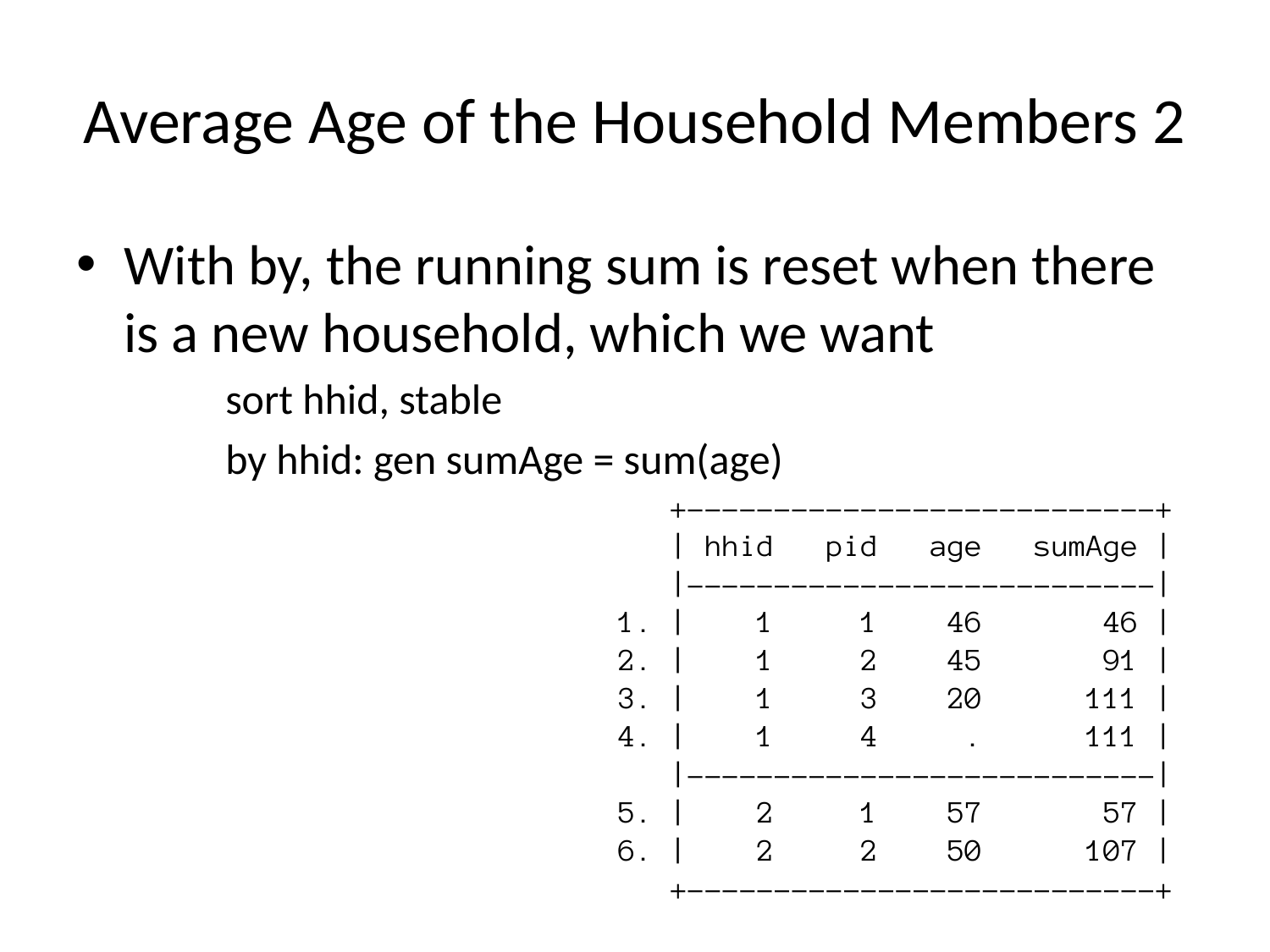

# Average Age of the Household Members 2
With by, the running sum is reset when there is a new household, which we want
    sort hhid, stable
    by hhid: gen sumAge = sum(age)
     +---------------------------+
     | hhid   pid   age   sumAge |
     |---------------------------|
  1. |    1     1    46       46 |
  2. |    1     2    45       91 |
  3. |    1     3    20      111 |
  4. |    1     4     .      111 |
     |---------------------------|
  5. |    2     1    57       57 |
  6. |    2     2    50      107 |
     +---------------------------+